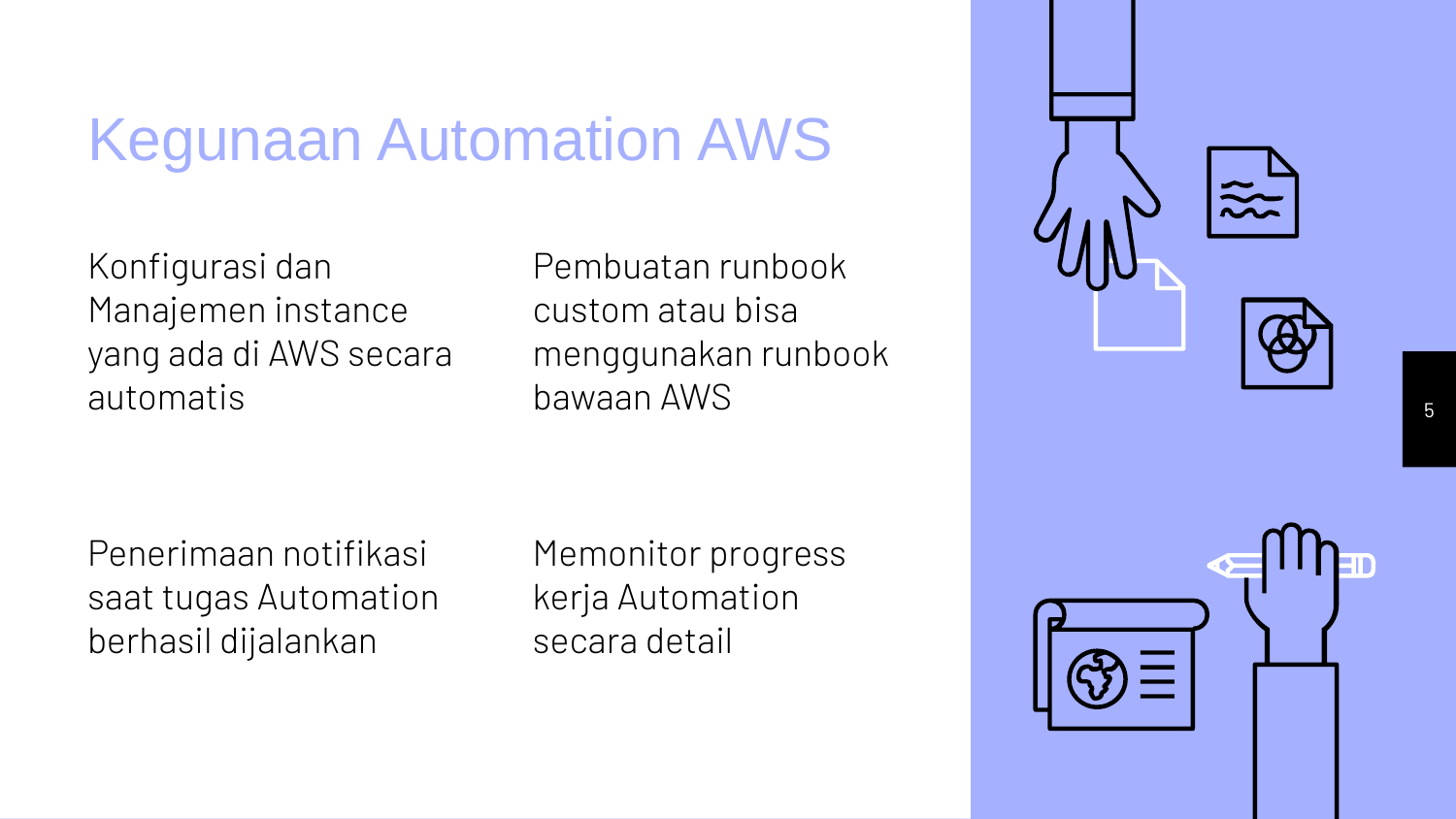

# Kegunaan Automation AWS
Konfigurasi dan Manajemen instance yang ada di AWS secara automatis
Pembuatan runbook custom atau bisa menggunakan runbook bawaan AWS
5
Penerimaan notifikasi saat tugas Automation berhasil dijalankan
Memonitor progress kerja Automation secara detail